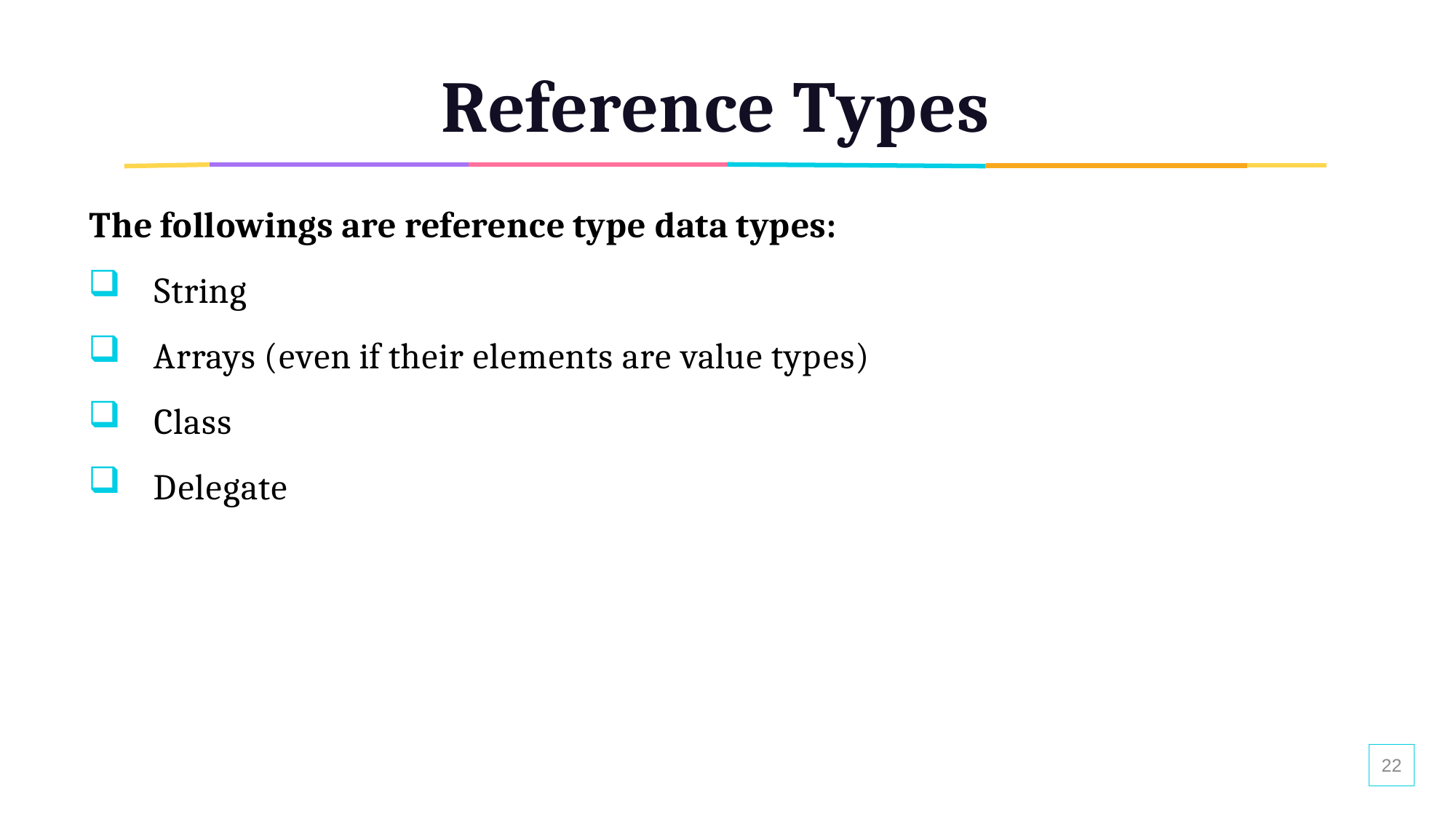

# Reference Types
The followings are reference type data types:
String
Arrays (even if their elements are value types)
Class
Delegate
22